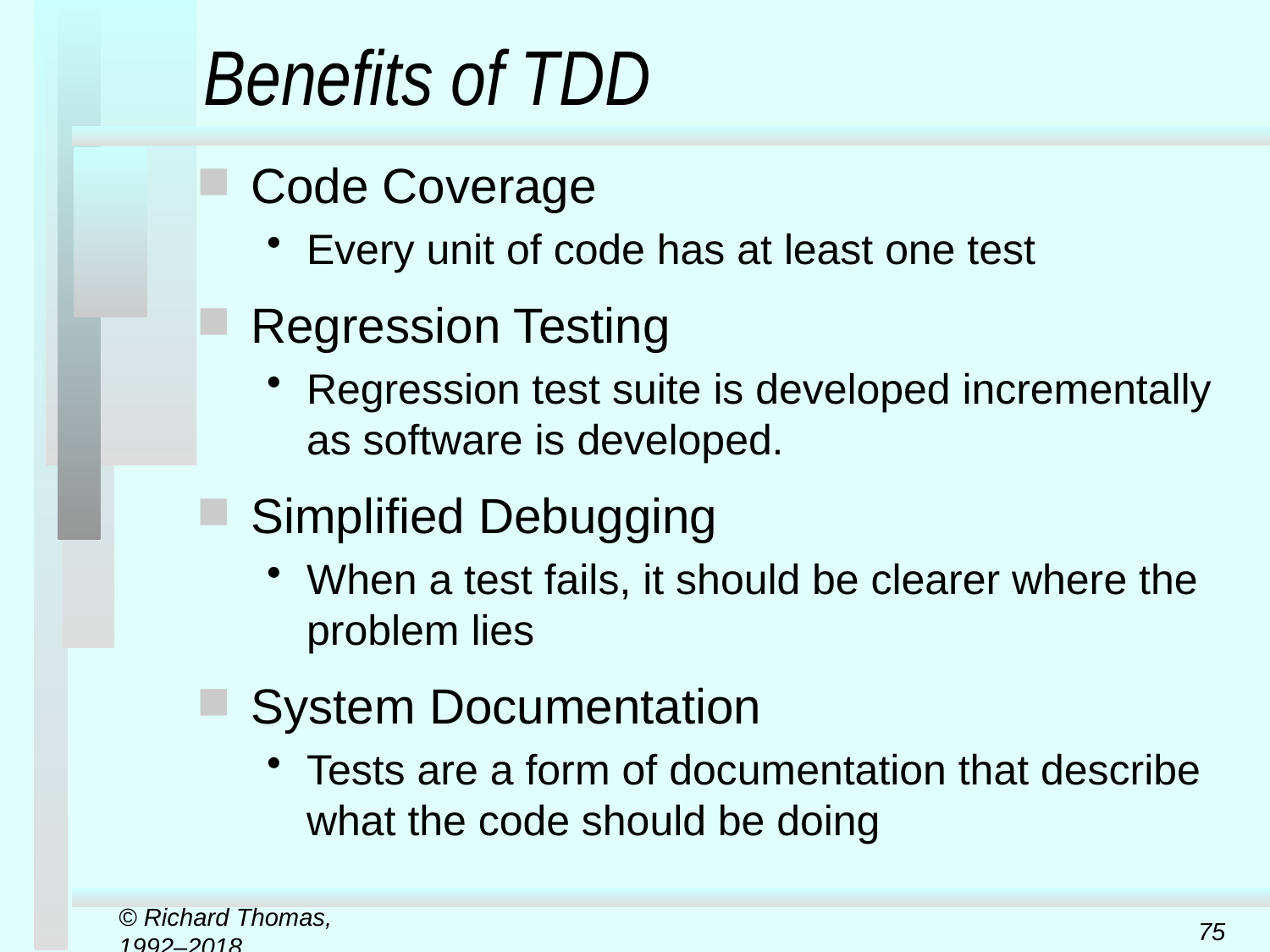

# Benefits of TDD
Code Coverage
Every unit of code has at least one test
Regression Testing
Regression test suite is developed incrementally as software is developed.
Simplified Debugging
When a test fails, it should be clearer where the problem lies
System Documentation
Tests are a form of documentation that describe what the code should be doing
© Richard Thomas, 1992–2018
75